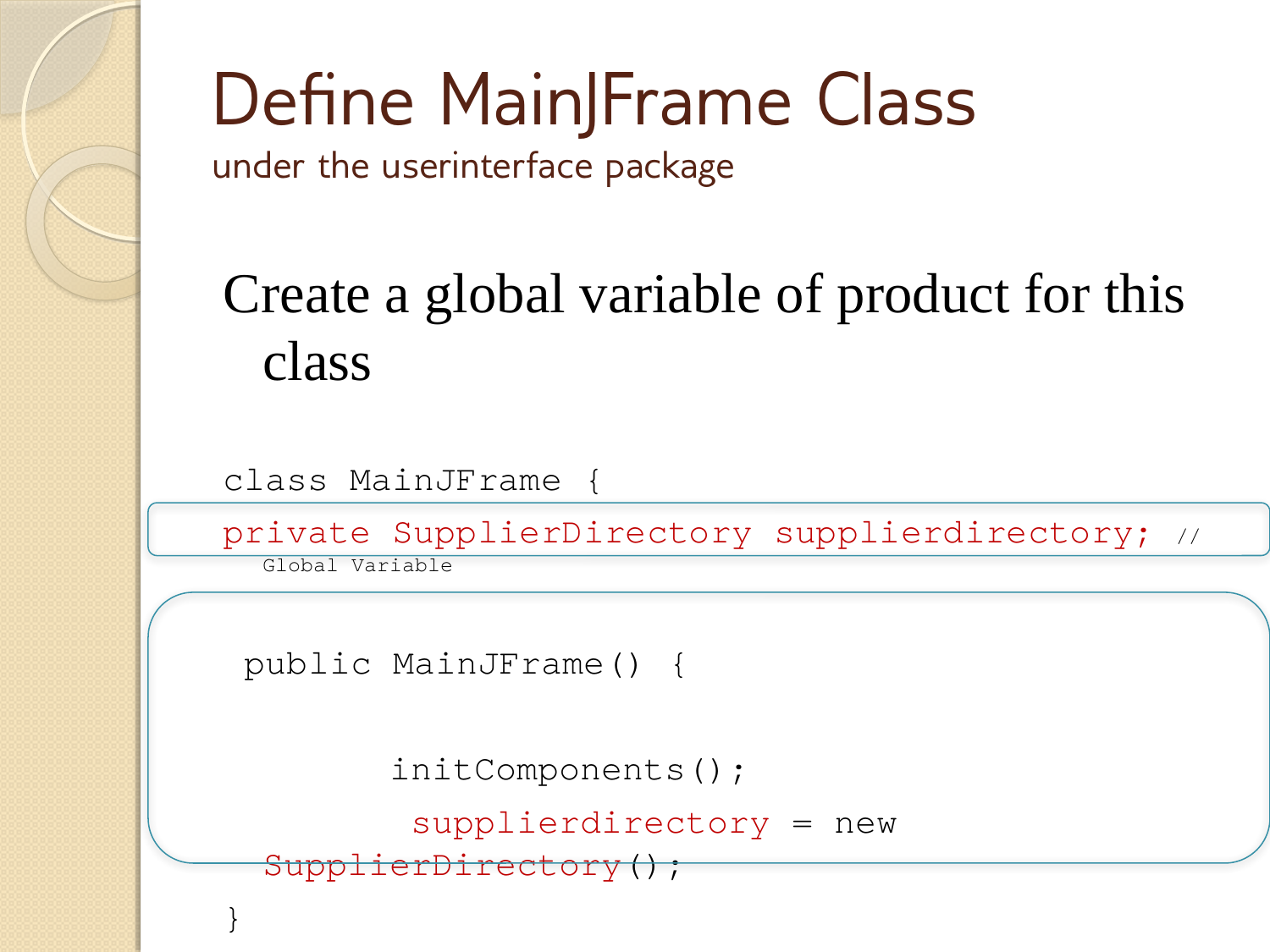

# Define MainJFrame Class under the userinterface package

Create a global variable of product for this class

class MainJFrame {
private SupplierDirectory supplierdirectory; // Global Variable

 public MainJFrame() {

     	initComponents();
		 supplierdirectory = new SupplierDirectory();
}
}